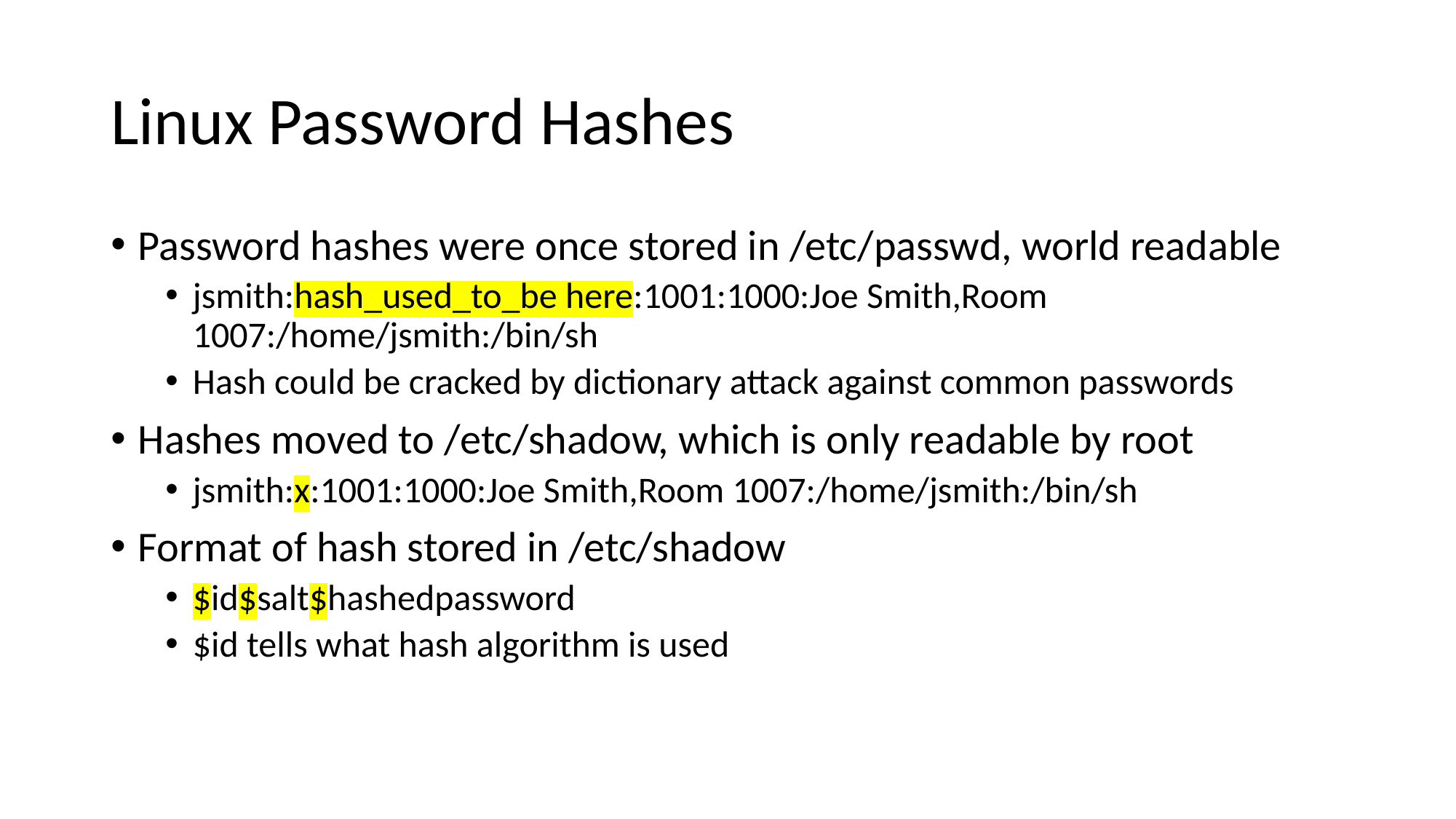

# Linux Password Hashes
Password hashes were once stored in /etc/passwd, world readable
jsmith:hash_used_to_be here:1001:1000:Joe Smith,Room 1007:/home/jsmith:/bin/sh
Hash could be cracked by dictionary attack against common passwords
Hashes moved to /etc/shadow, which is only readable by root
jsmith:x:1001:1000:Joe Smith,Room 1007:/home/jsmith:/bin/sh
Format of hash stored in /etc/shadow
$id$salt$hashedpassword
$id tells what hash algorithm is used